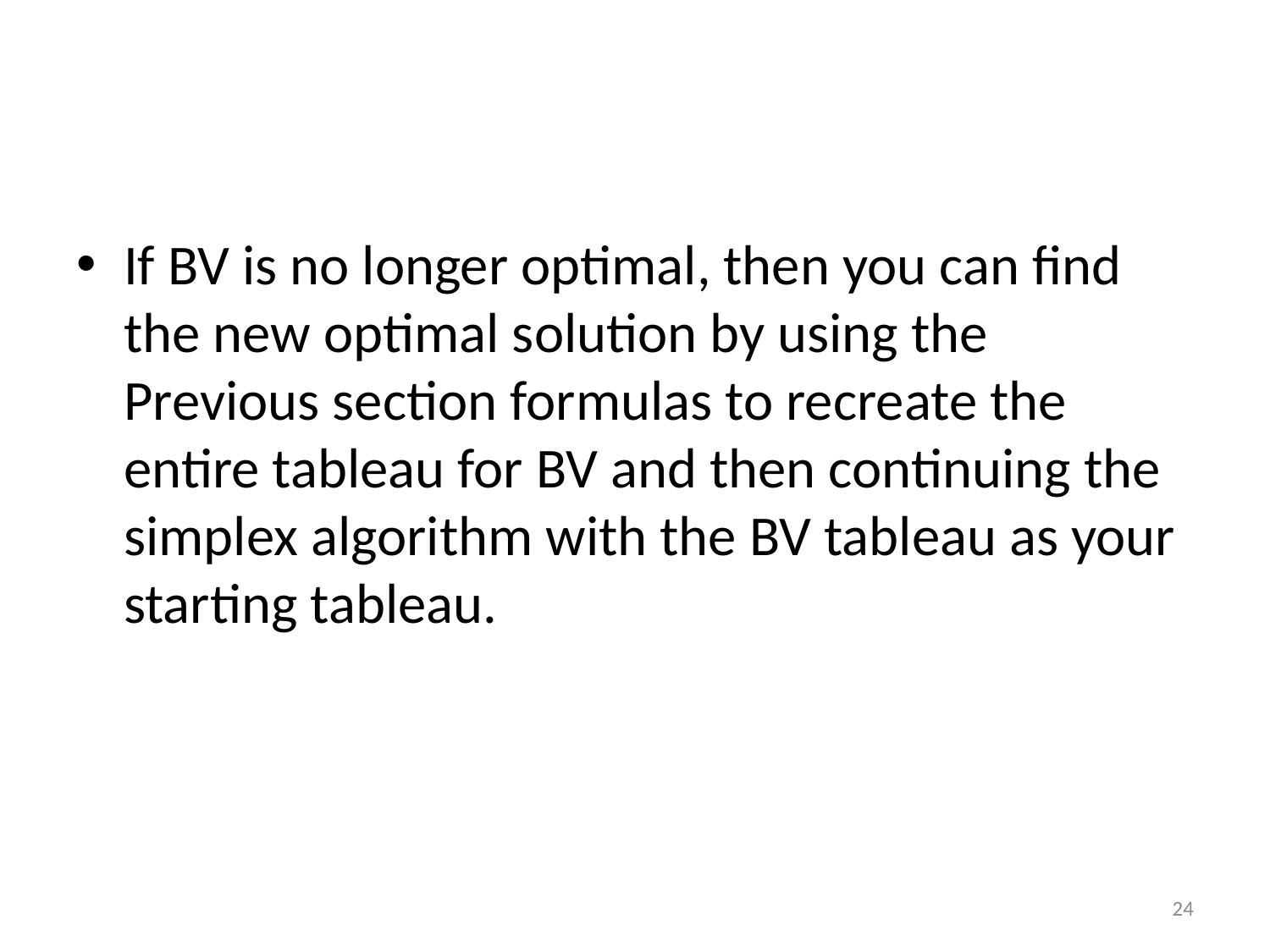

#
If BV is no longer optimal, then you can find the new optimal solution by using the Previous section formulas to recreate the entire tableau for BV and then continuing the simplex algorithm with the BV tableau as your starting tableau.
24